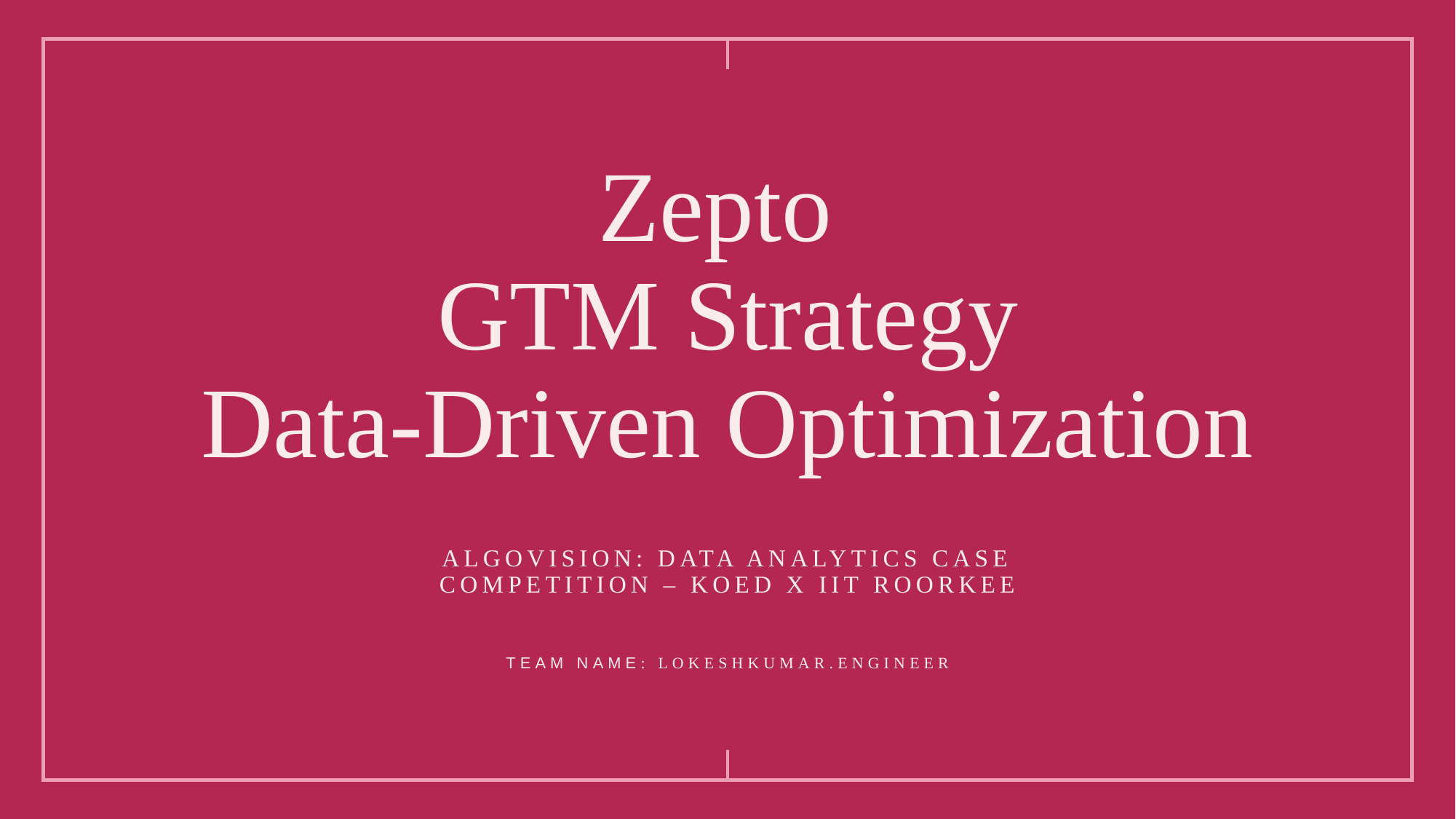

# Zepto GTM Strategy Data-Driven Optimization
AlgoVision: Data Analytics Case Competition – KOED x IIT Roorkee

Team Name: lokeshkumar.engineer